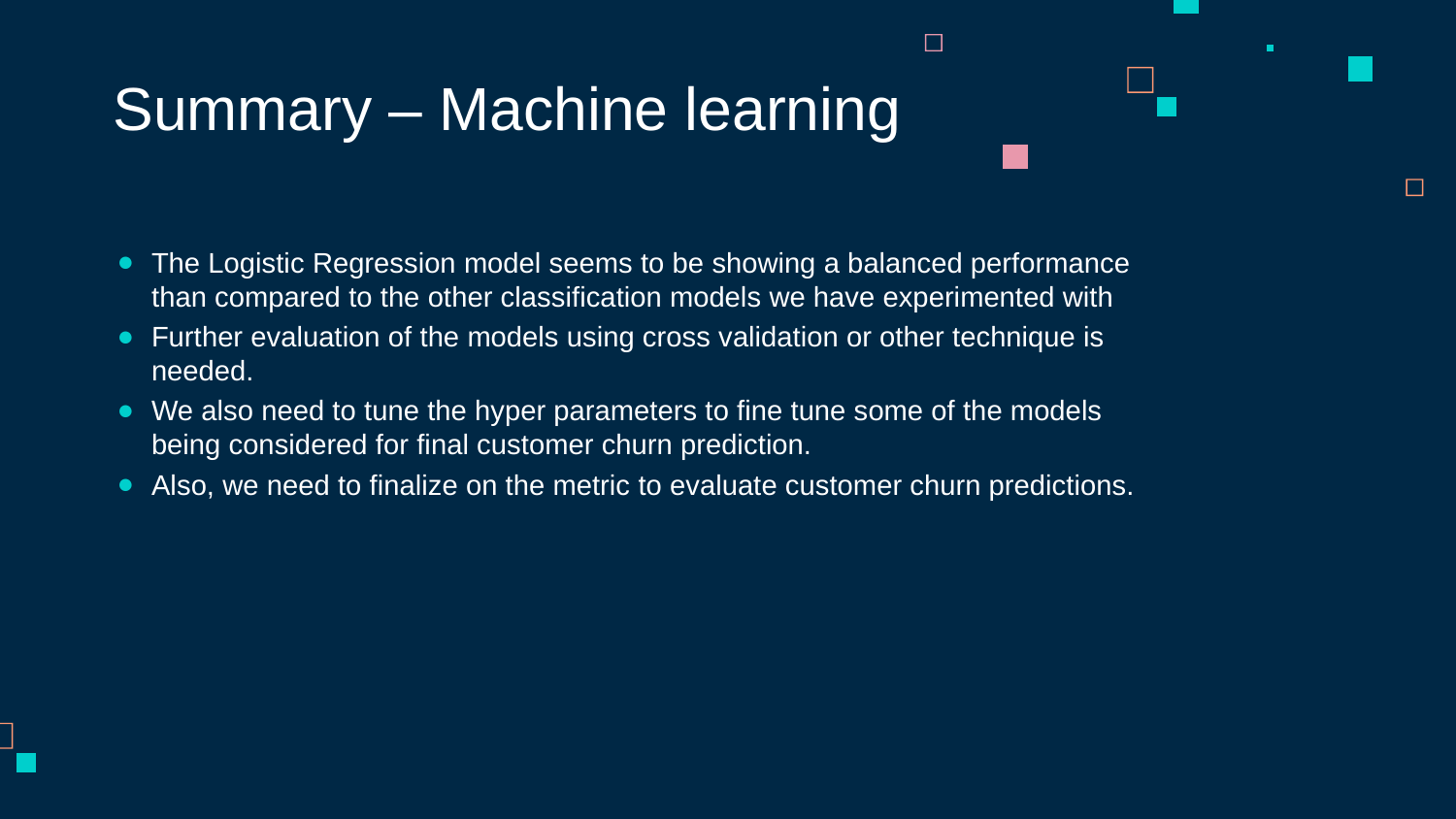

# Summary – Machine learning

The Logistic Regression model seems to be showing a balanced performance than compared to the other classification models we have experimented with
Further evaluation of the models using cross validation or other technique is needed.
We also need to tune the hyper parameters to fine tune some of the models being considered for final customer churn prediction.
Also, we need to finalize on the metric to evaluate customer churn predictions.